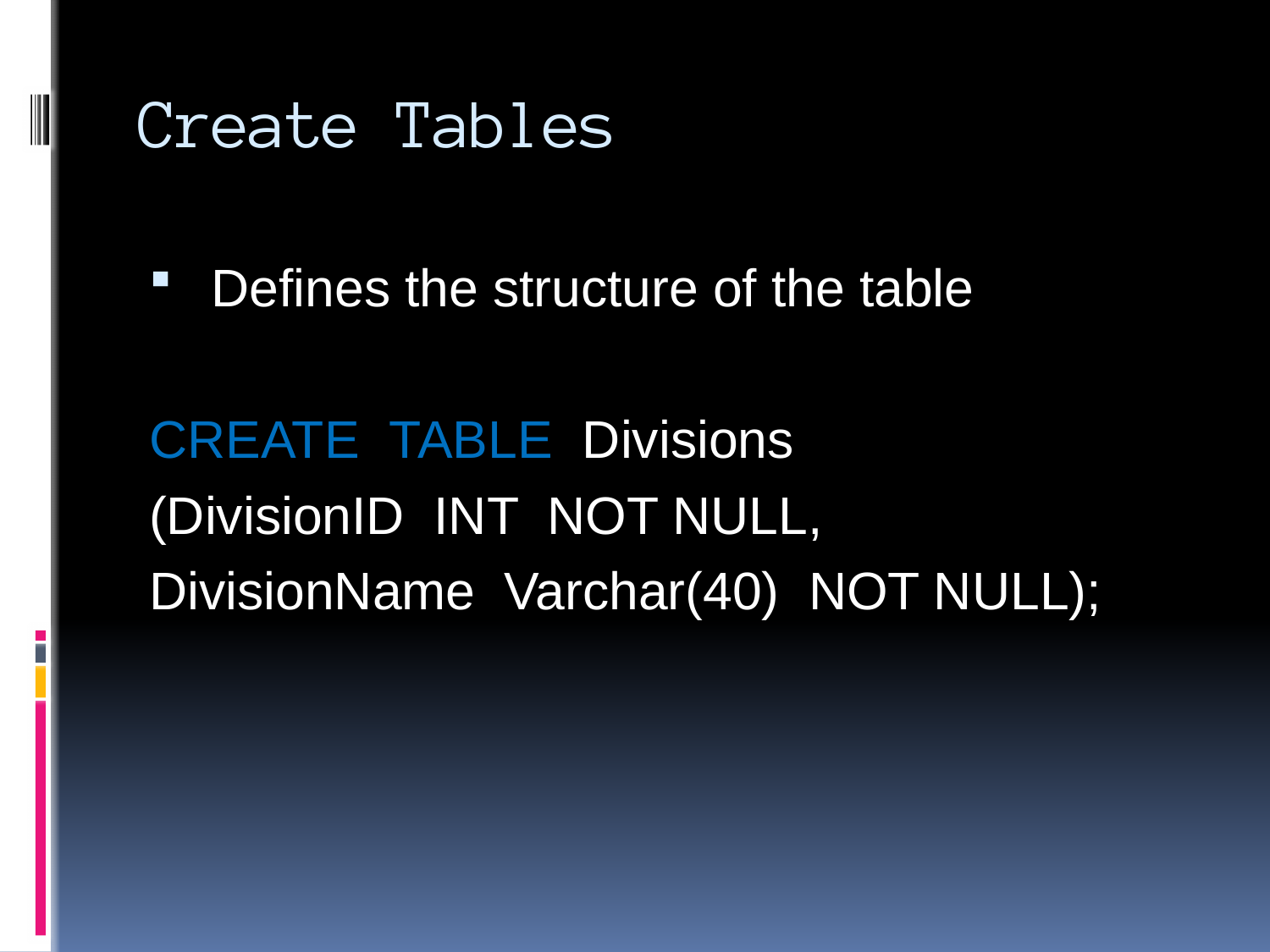

# Create Tables
 Defines the structure of the table

CREATE  TABLE  Divisions
(DivisionID  INT  NOT NULL,
DivisionName  Varchar(40)  NOT NULL);